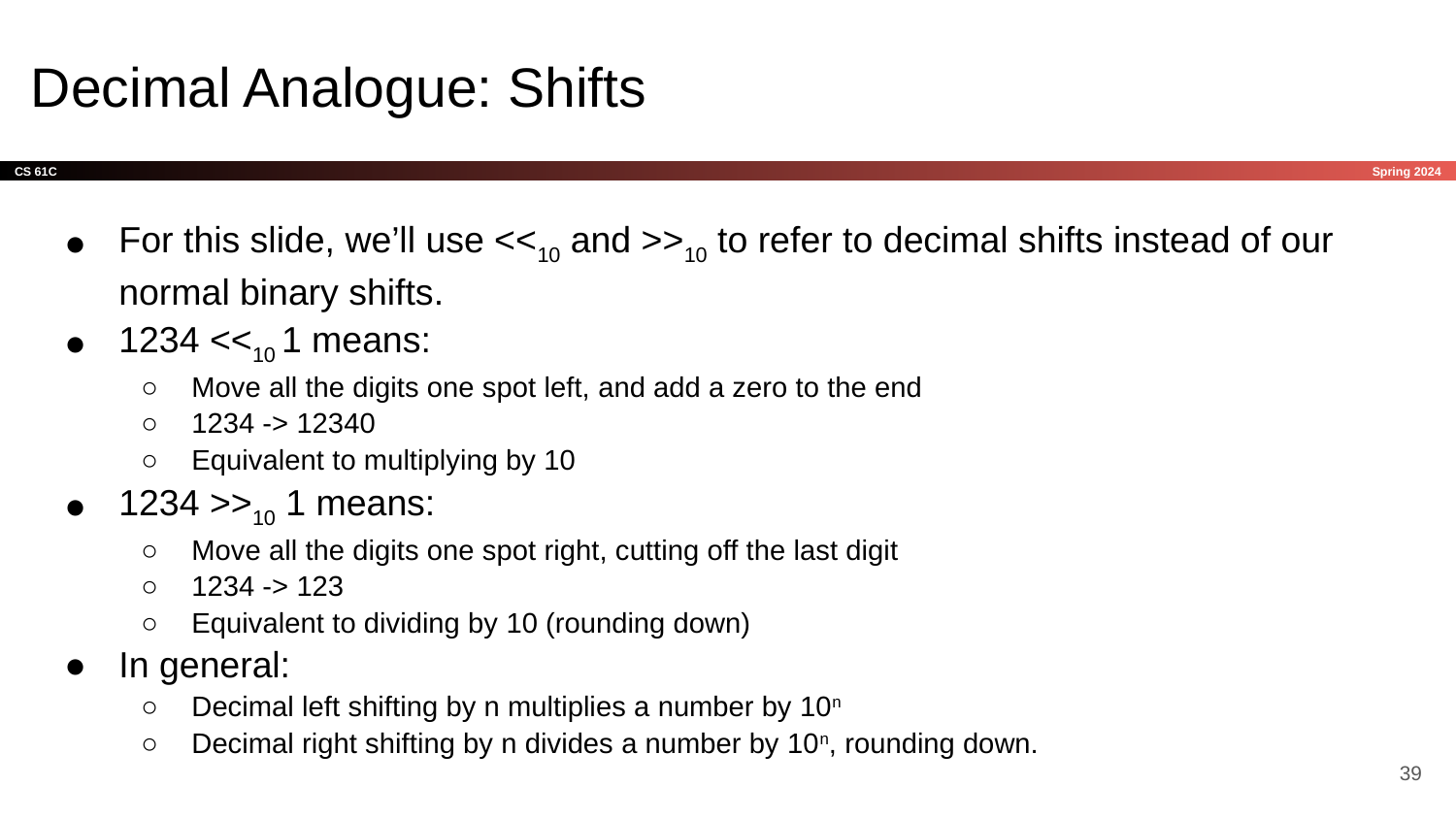

# Decimal Analogue: Shifts
For this slide, we’ll use <<10 and >>10 to refer to decimal shifts instead of our normal binary shifts.
1234 <<10 1 means:
Move all the digits one spot left, and add a zero to the end
1234 -> 12340
Equivalent to multiplying by 10
1234 >>10 1 means:
Move all the digits one spot right, cutting off the last digit
1234 -> 123
Equivalent to dividing by 10 (rounding down)
In general:
Decimal left shifting by n multiplies a number by 10n
Decimal right shifting by n divides a number by 10n, rounding down.
39